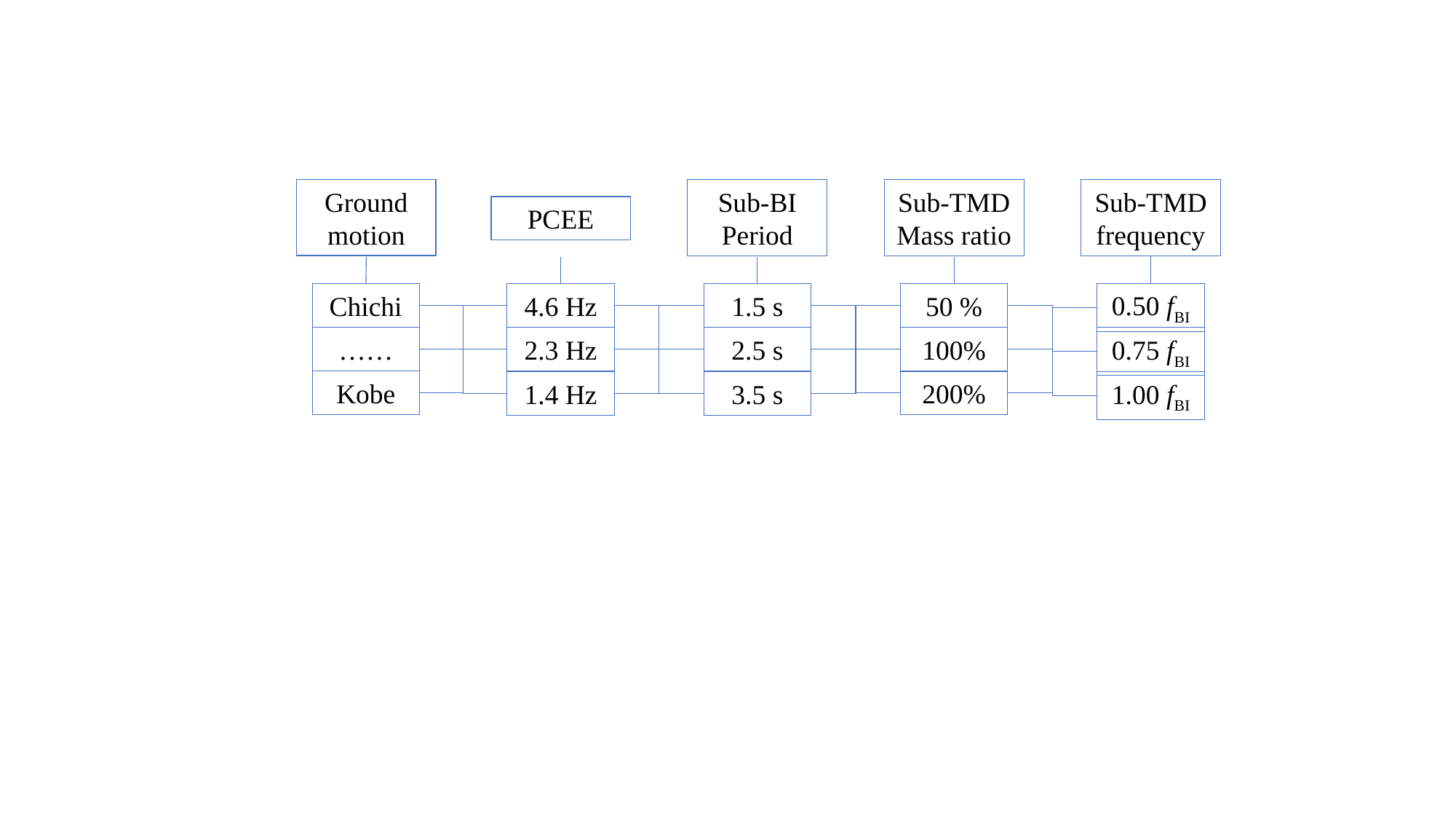

Ground motion
Chichi
……
Kobe
Sub-BI
Period
1.5 s
2.5 s
3.5 s
Sub-TMD
frequency
0.50 fBI
0.75 fBI
1.00 fBI
PCEE
4.6 Hz
2.3 Hz
1.4 Hz
Sub-TMD
Mass ratio
50 %
100%
200%